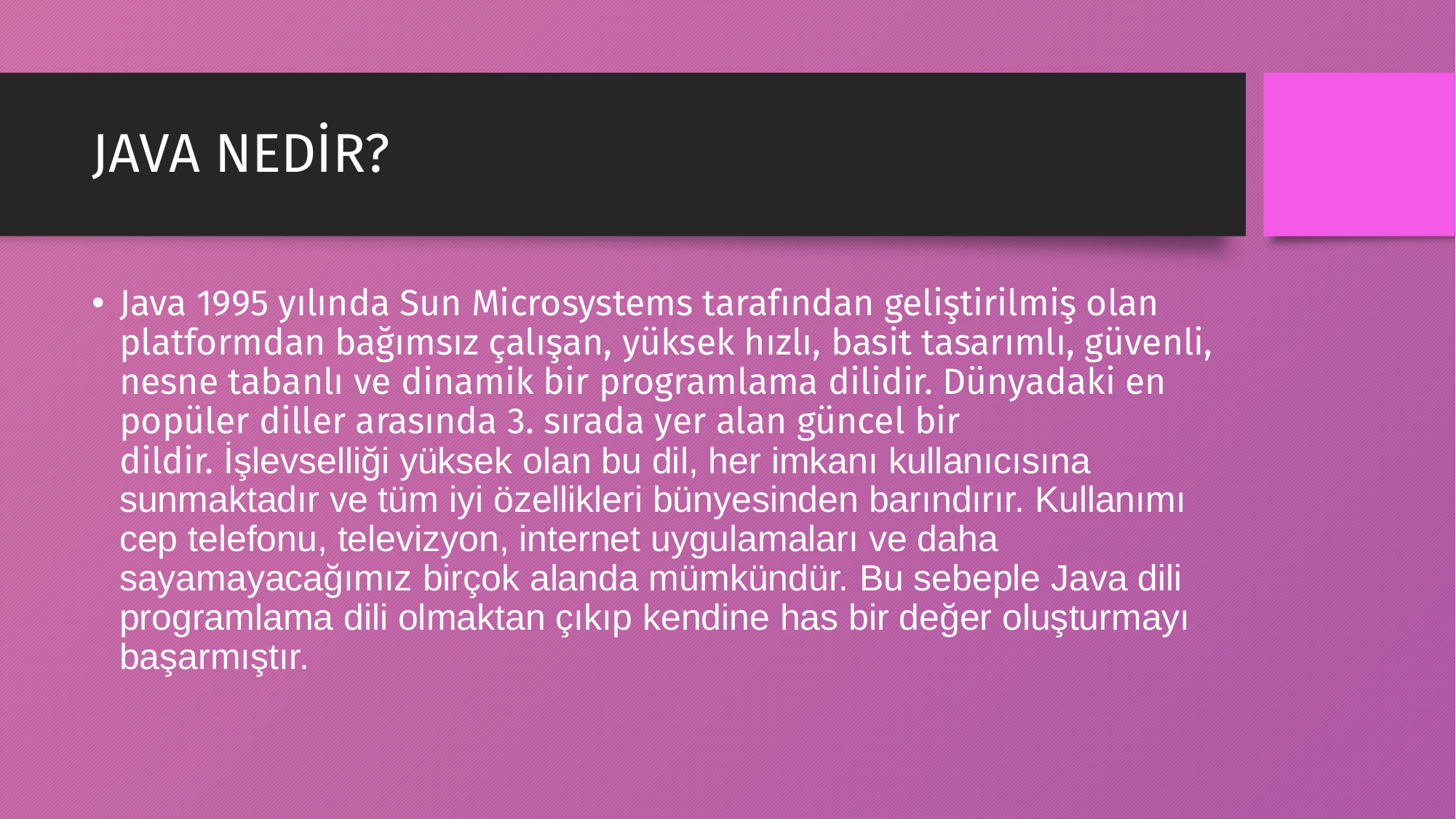

# JAVA NEDİR?
Java 1995 yılında Sun Microsystems tarafından geliştirilmiş olan platformdan bağımsız çalışan, yüksek hızlı, basit tasarımlı, güvenli, nesne tabanlı ve dinamik bir programlama dilidir. Dünyadaki en popüler diller arasında 3. sırada yer alan güncel bir dildir. İşlevselliği yüksek olan bu dil, her imkanı kullanıcısına sunmaktadır ve tüm iyi özellikleri bünyesinden barındırır. Kullanımı cep telefonu, televizyon, internet uygulamaları ve daha sayamayacağımız birçok alanda mümkündür. Bu sebeple Java dili programlama dili olmaktan çıkıp kendine has bir değer oluşturmayı başarmıştır.